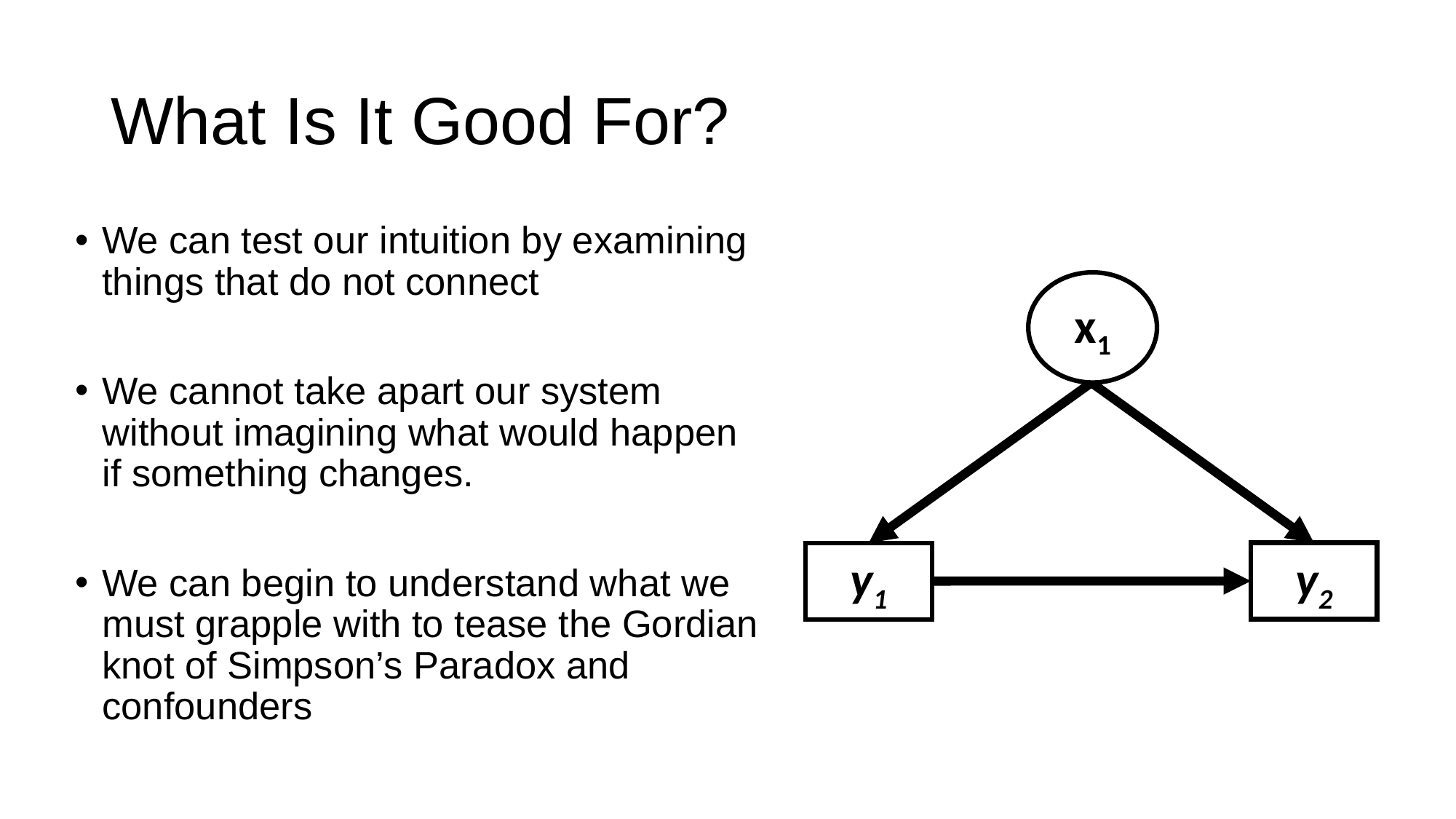

# What Is It Good For?
We can test our intuition by examining things that do not connect

We cannot take apart our system without imagining what would happen if something changes.

We can begin to understand what we must grapple with to tease the Gordian knot of Simpson’s Paradox and confounders
x1
y2
y1